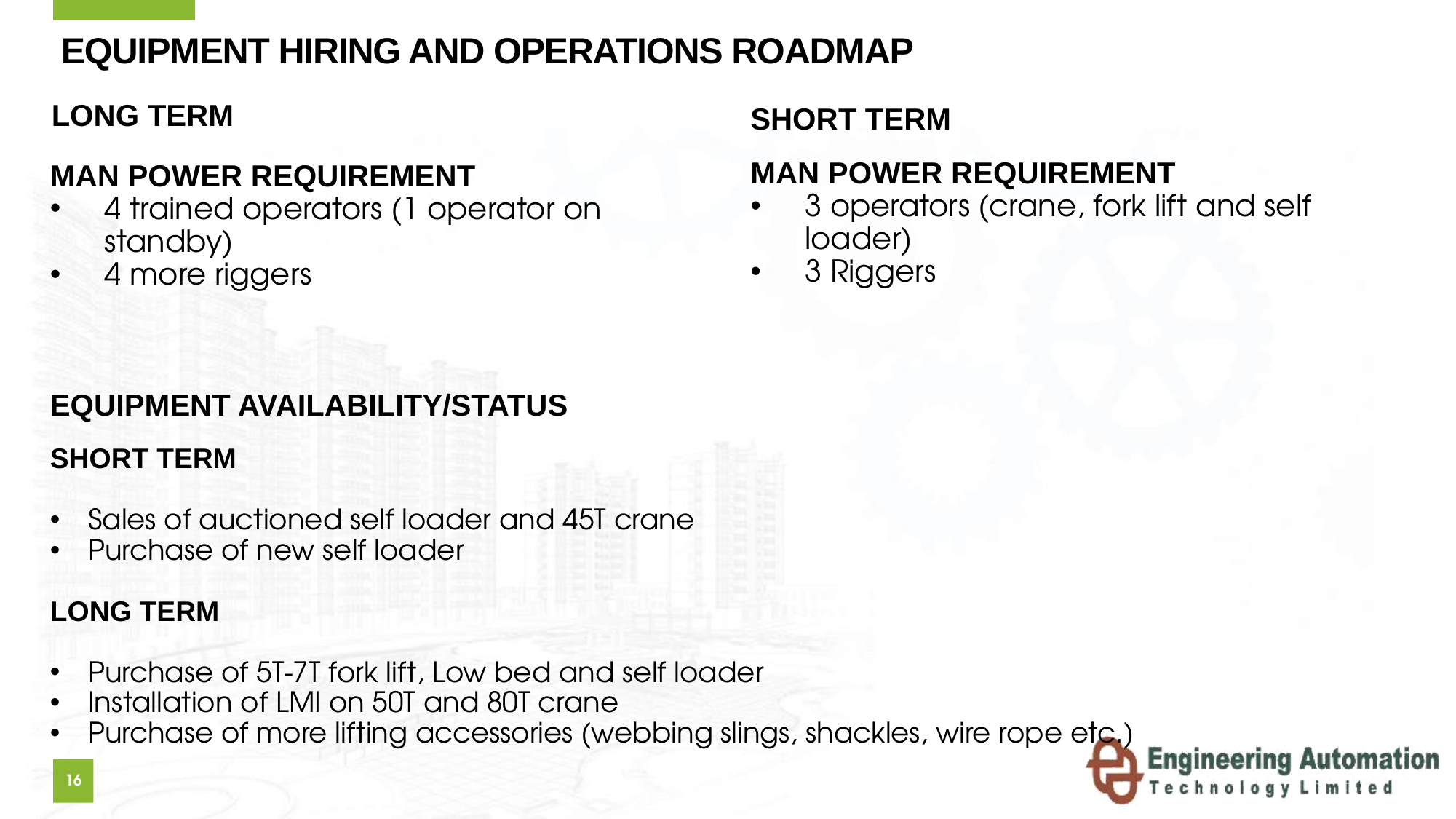

# EQUIPMENT HIRING AND OPERATIONS ROADMAP
LONG TERM
SHORT TERM
MAN POWER REQUIREMENT
3 operators (crane, fork lift and self loader)
3 Riggers
MAN POWER REQUIREMENT
4 trained operators (1 operator on standby)
4 more riggers

EQUIPMENT AVAILABILITY/STATUS
SHORT TERM

Sales of auctioned self loader and 45T crane
Purchase of new self loader

LONG TERM

Purchase of 5T-7T fork lift, Low bed and self loader
Installation of LMI on 50T and 80T crane
Purchase of more lifting accessories (webbing slings, shackles, wire rope etc.)